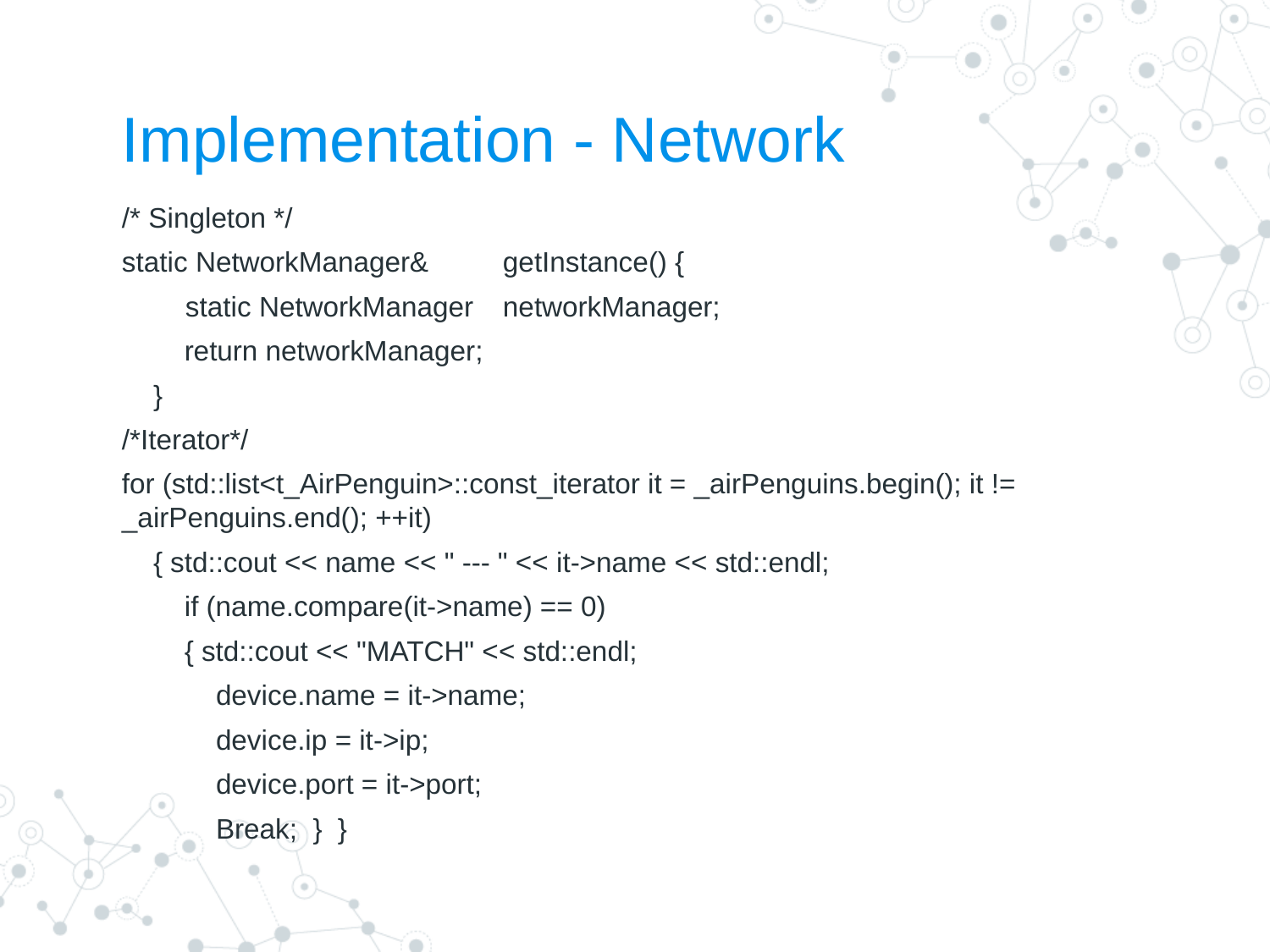

# Implementation - Network
/* Singleton */
static NetworkManager&	getInstance() {
static NetworkManager 	networkManager;
        return networkManager;
    }
/*Iterator*/
for (std::list<t_AirPenguin>::const_iterator it = _airPenguins.begin(); it != _airPenguins.end(); ++it)
    { std::cout << name << " --- " << it->name << std::endl;
        if (name.compare(it->name) == 0)
        { std::cout << "MATCH" << std::endl;
            device.name = it->name;
            device.ip = it->ip;
            device.port = it->port;
            Break;  }  }